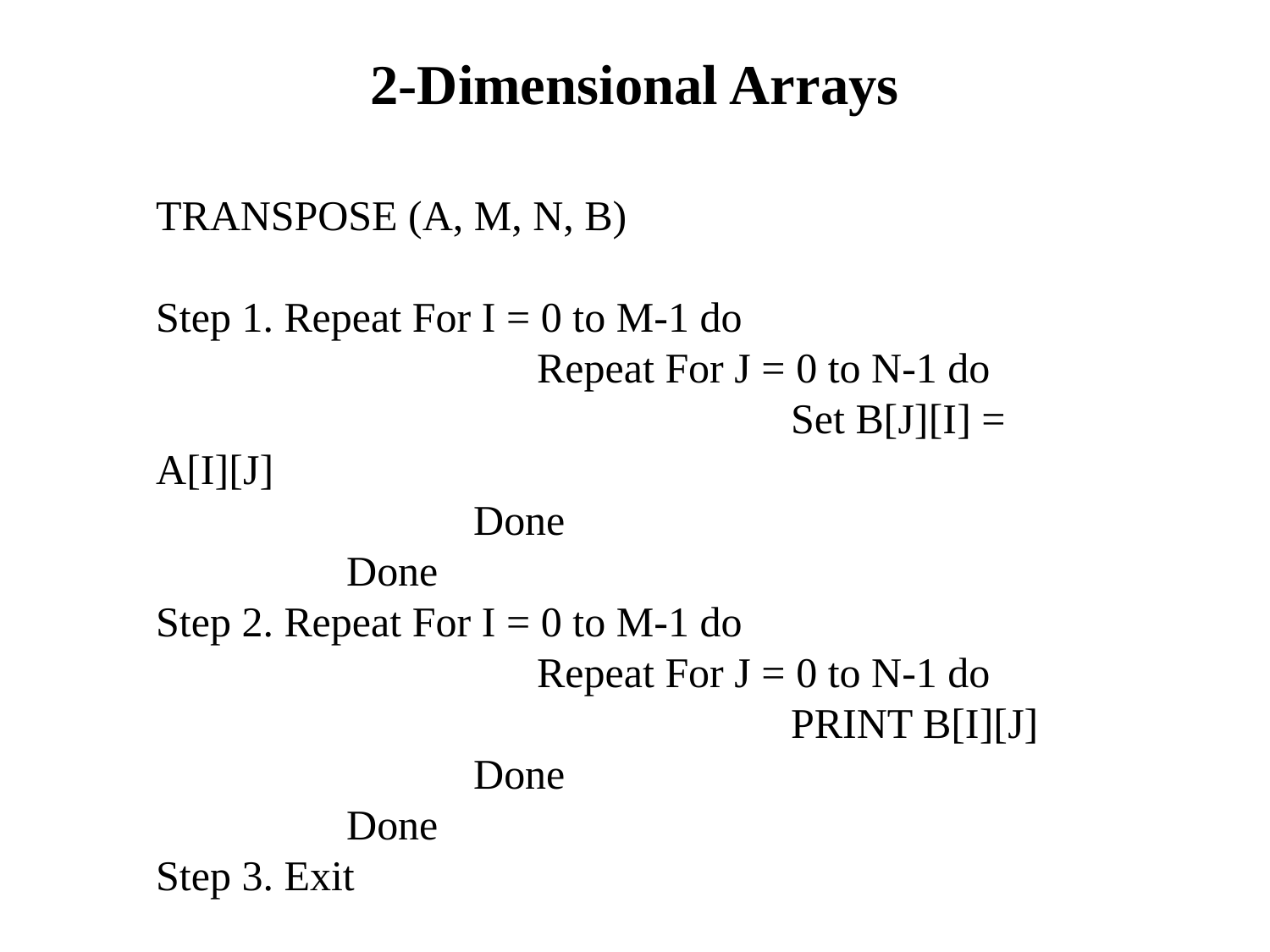

2-Dimensional Arrays
TRANSPOSE (A, M, N, B)

Step 1. Repeat For I = 0 to M-1 do
			Repeat For J = 0 to N-1 do
			 		Set B[J][I] = A[I][J]
		      Done
	      Done
Step 2. Repeat For I = 0 to M-1 do
			Repeat For J = 0 to N-1 do
			 		PRINT B[I][J]
		      Done
	      Done
Step 3. Exit